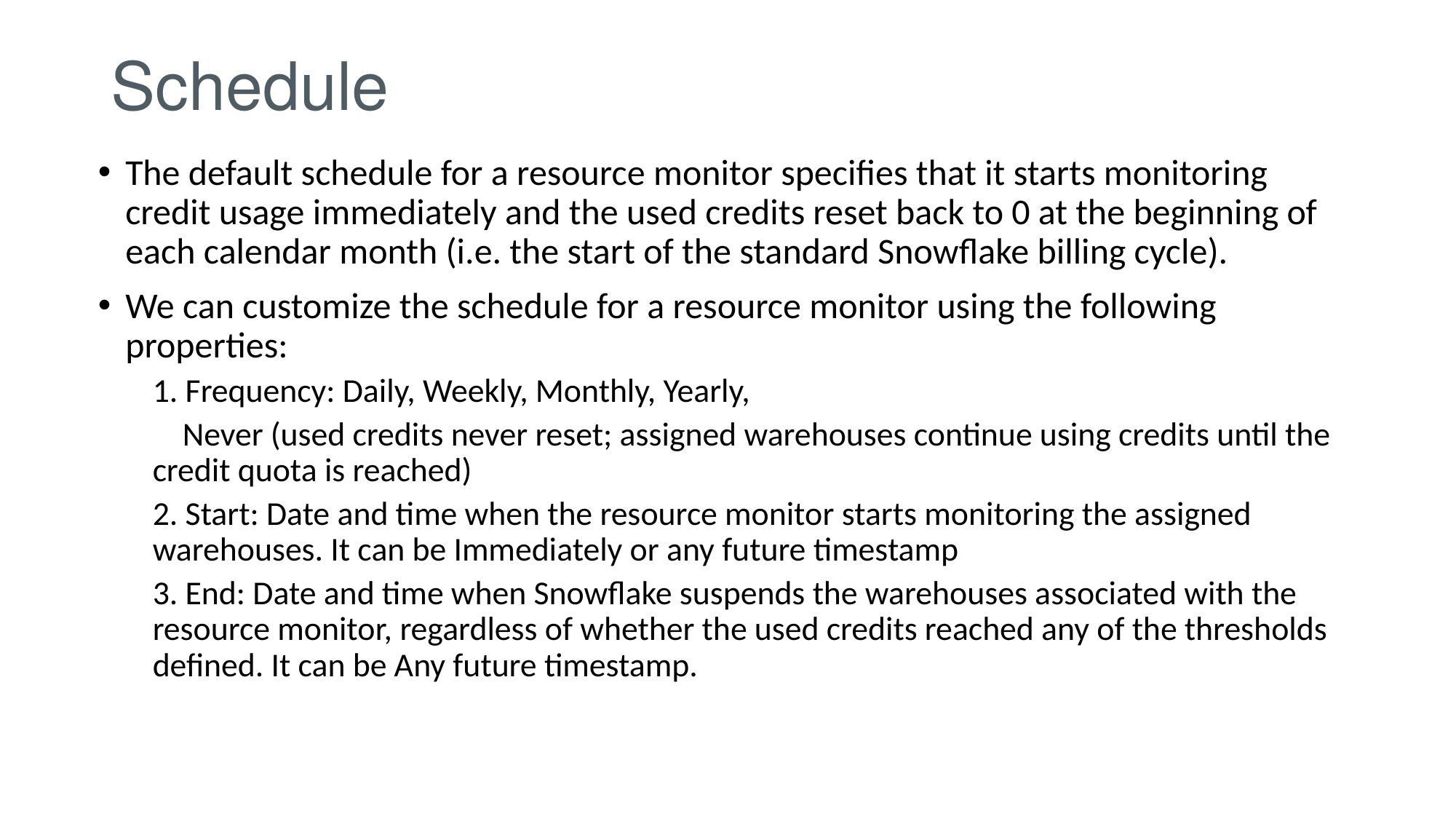

# Schedule
The default schedule for a resource monitor specifies that it starts monitoring credit usage immediately and the used credits reset back to 0 at the beginning of each calendar month (i.e. the start of the standard Snowflake billing cycle).
We can customize the schedule for a resource monitor using the following properties:
1. Frequency: Daily, Weekly, Monthly, Yearly,
    Never (used credits never reset; assigned warehouses continue using credits until the credit quota is reached)
2. Start: Date and time when the resource monitor starts monitoring the assigned warehouses. It can be Immediately or any future timestamp
3. End: Date and time when Snowflake suspends the warehouses associated with the resource monitor, regardless of whether the used credits reached any of the thresholds defined. It can be Any future timestamp.